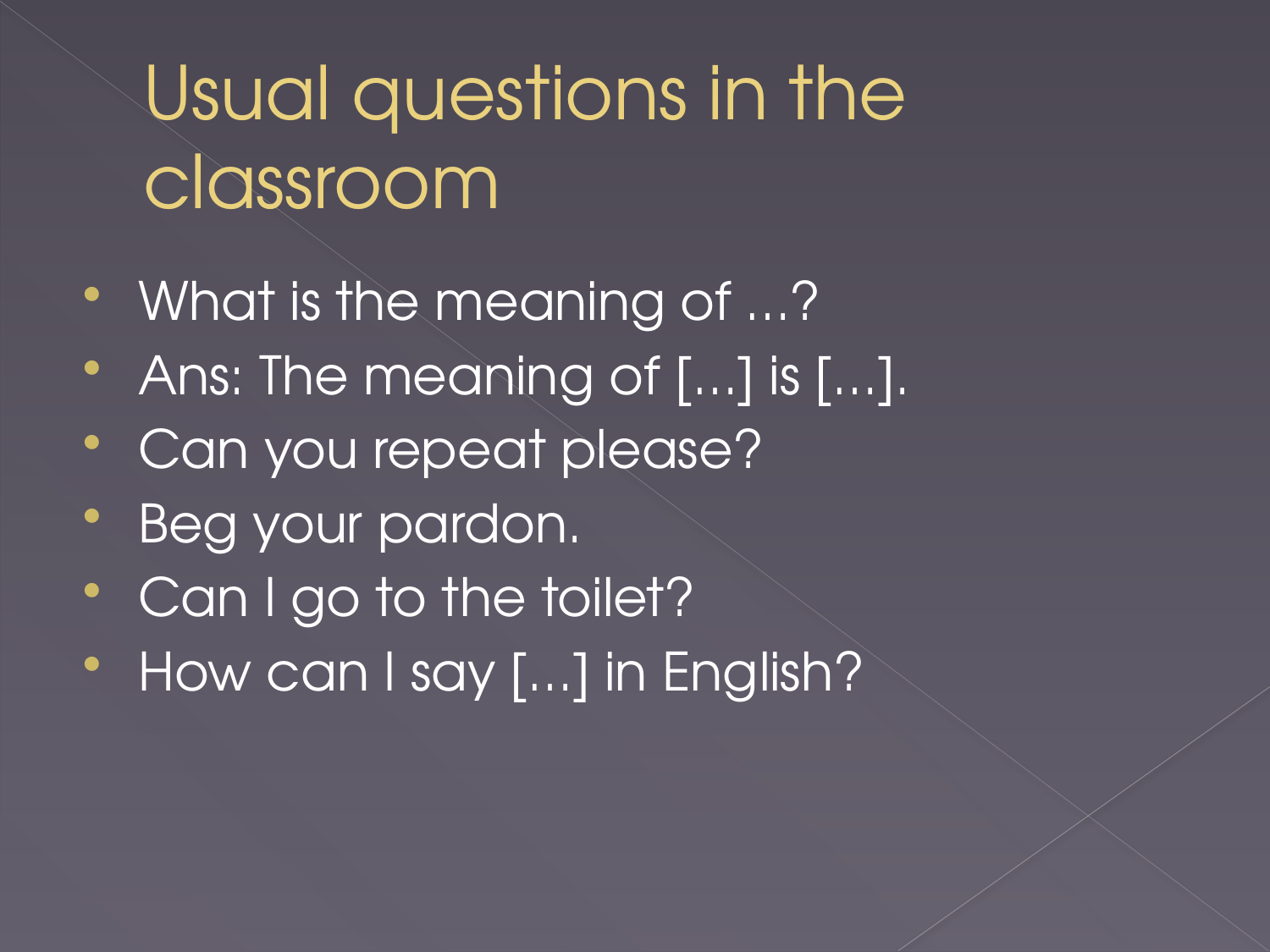

# Usual questions in the classroom
What is the meaning of …?
Ans: The meaning of […] is […].
Can you repeat please?
Beg your pardon.
Can I go to the toilet?
How can I say […] in English?